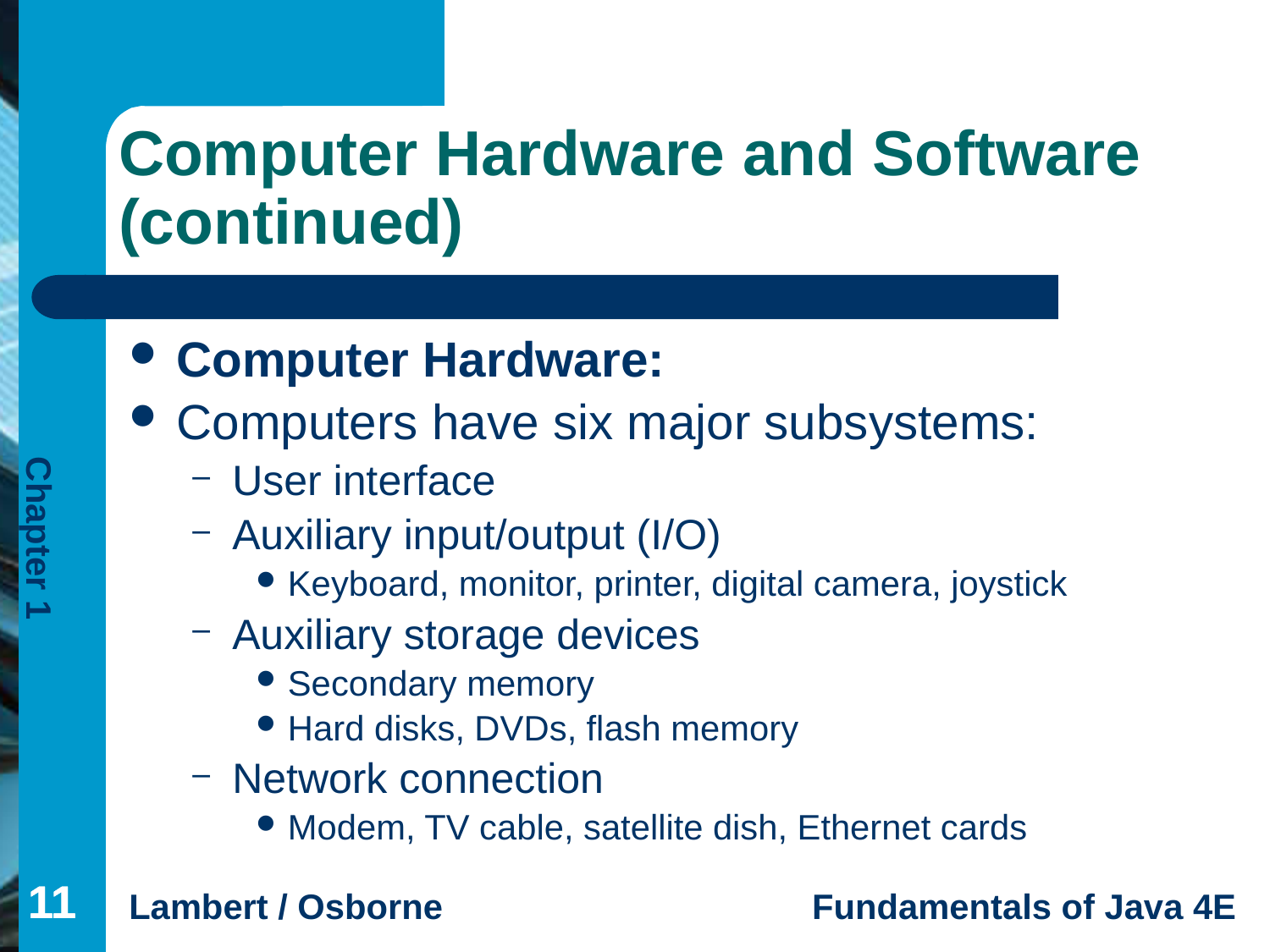

# Computer Hardware and Software (continued)
Computer Hardware:
Computers have six major subsystems:
User interface
Auxiliary input/output (I/O)
Keyboard, monitor, printer, digital camera, joystick
Auxiliary storage devices
Secondary memory
Hard disks, DVDs, flash memory
Network connection
Modem, TV cable, satellite dish, Ethernet cards
11
11
11